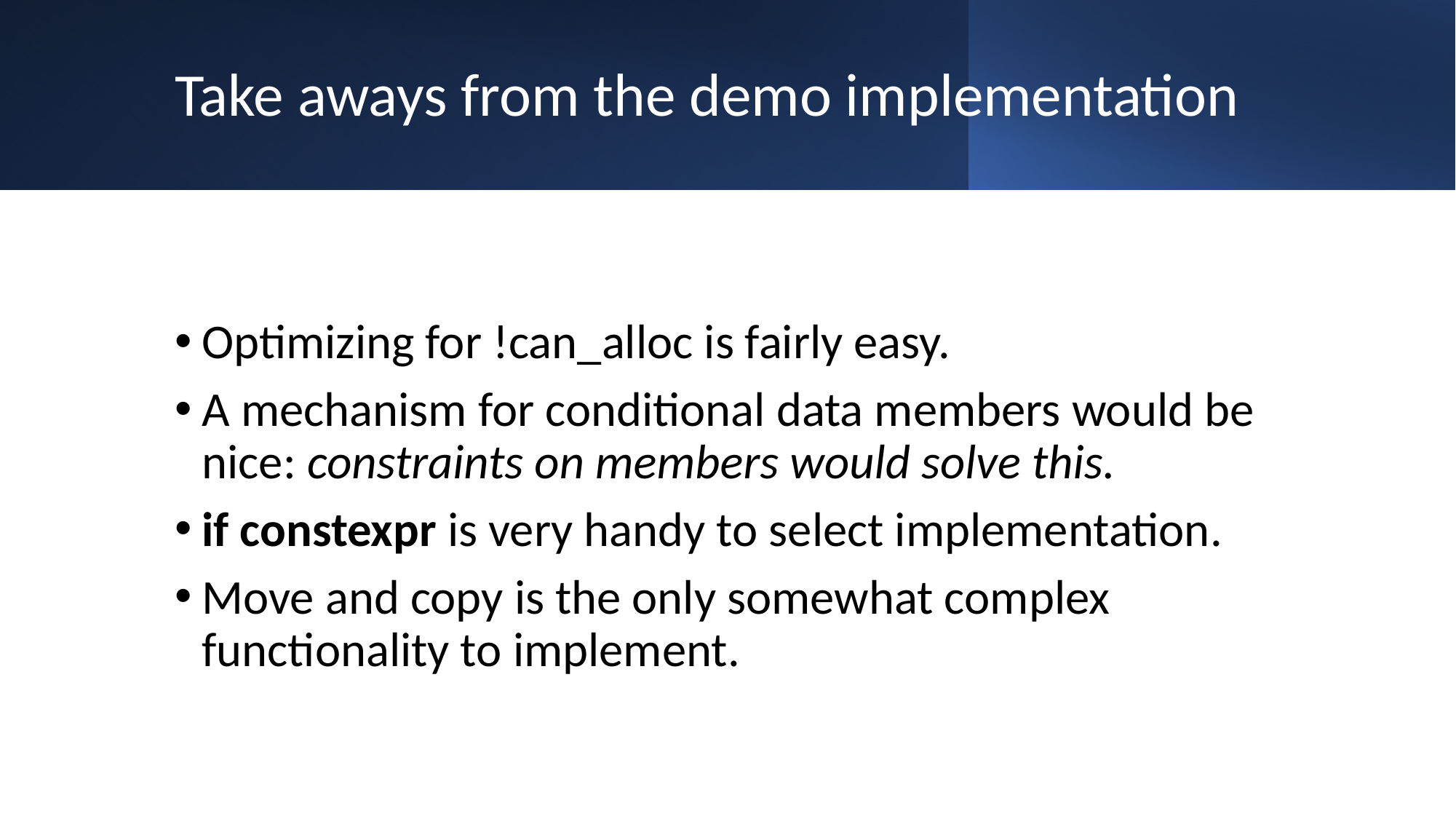

# Take aways from the demo implementation
Optimizing for !can_alloc is fairly easy.
A mechanism for conditional data members would be nice: constraints on members would solve this.
if constexpr is very handy to select implementation.
Move and copy is the only somewhat complex functionality to implement.